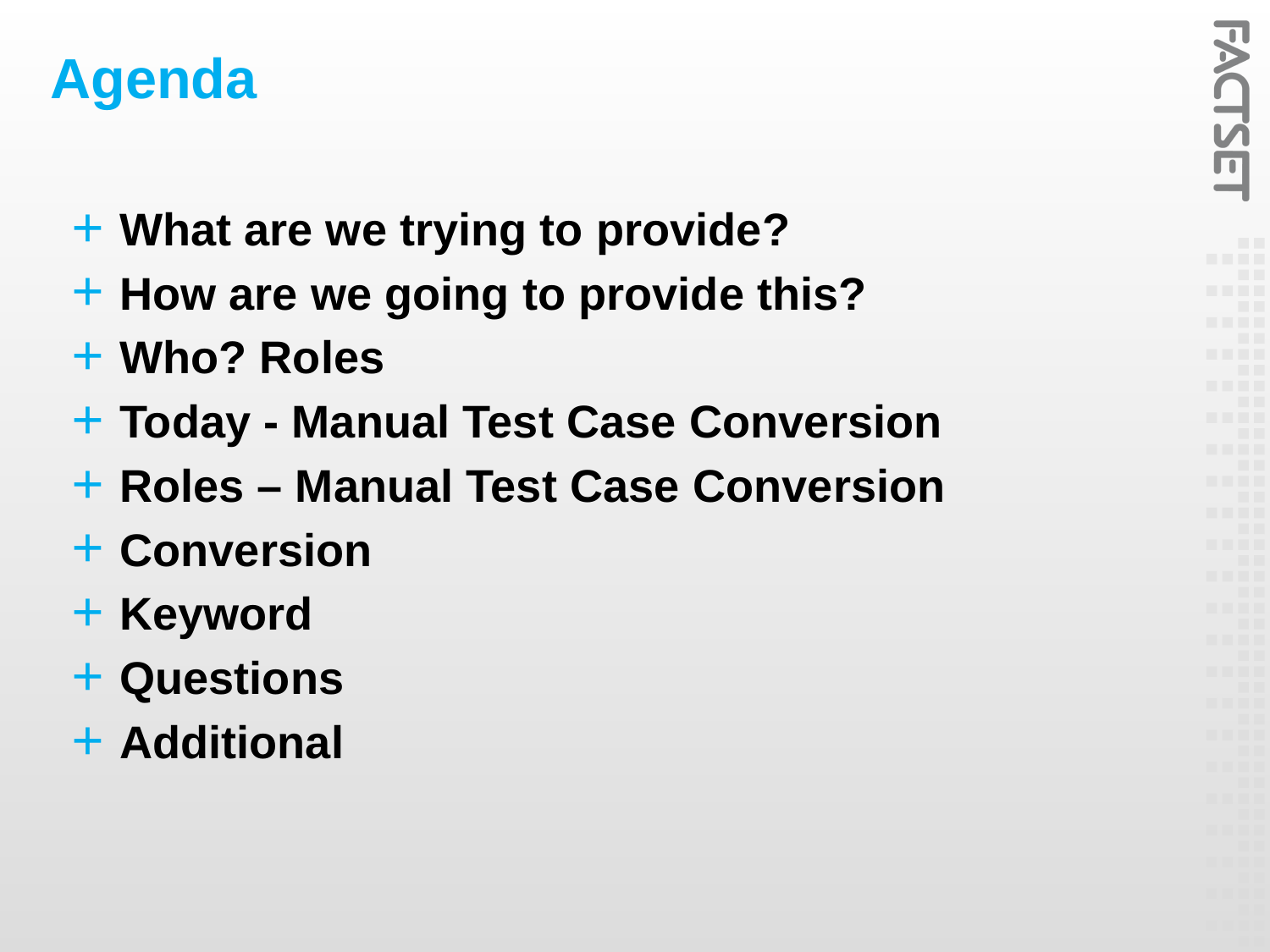

# Agenda

What are we trying to provide?
How are we going to provide this?
Who? Roles
Today - Manual Test Case Conversion
Roles – Manual Test Case Conversion
Conversion
Keyword
Questions
Additional